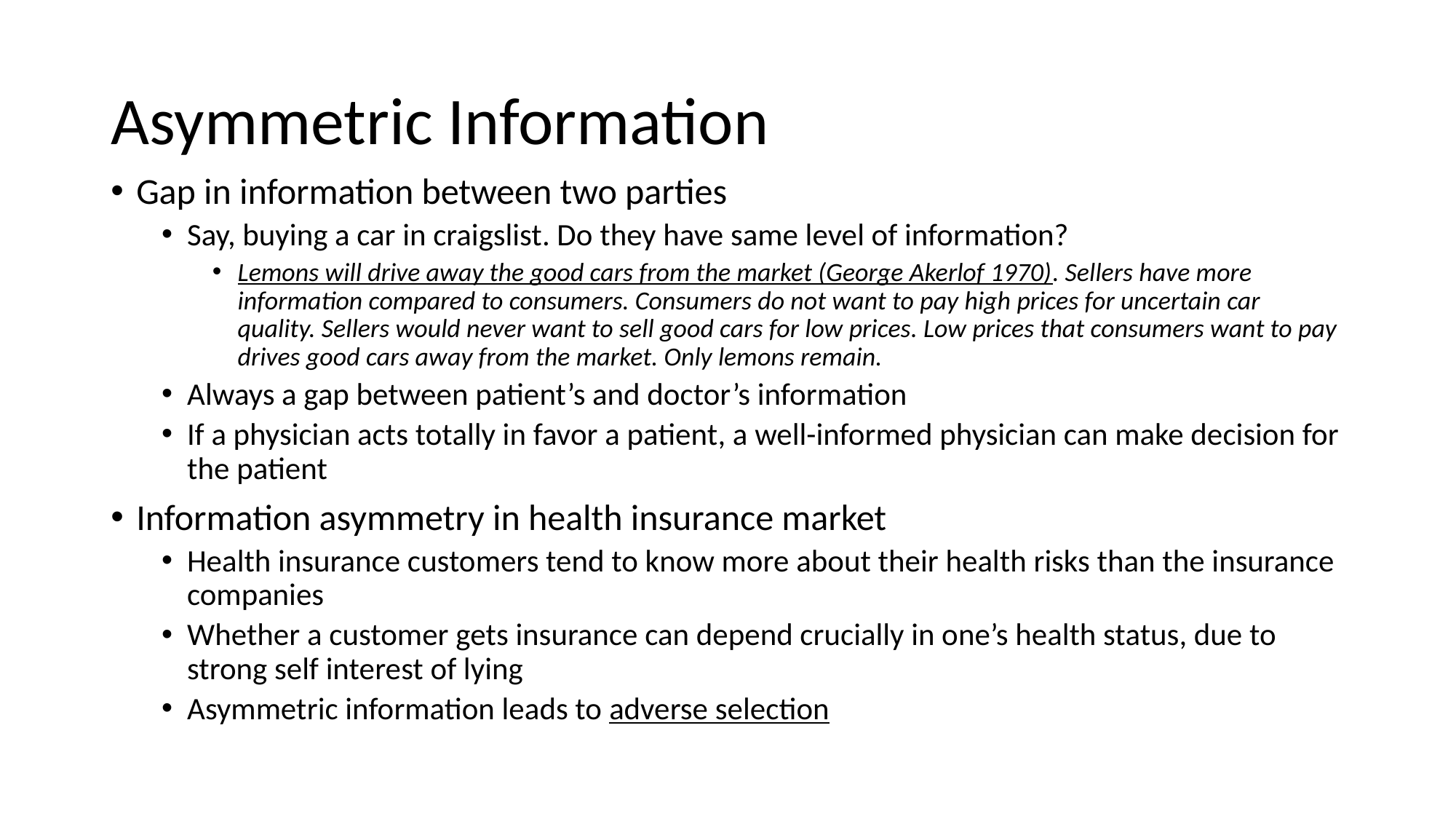

# Asymmetric Information
Gap in information between two parties
Say, buying a car in craigslist. Do they have same level of information?
Lemons will drive away the good cars from the market (George Akerlof 1970). Sellers have more information compared to consumers. Consumers do not want to pay high prices for uncertain car quality. Sellers would never want to sell good cars for low prices. Low prices that consumers want to pay drives good cars away from the market. Only lemons remain.
Always a gap between patient’s and doctor’s information
If a physician acts totally in favor a patient, a well-informed physician can make decision for the patient
Information asymmetry in health insurance market
Health insurance customers tend to know more about their health risks than the insurance companies
Whether a customer gets insurance can depend crucially in one’s health status, due to strong self interest of lying
Asymmetric information leads to adverse selection